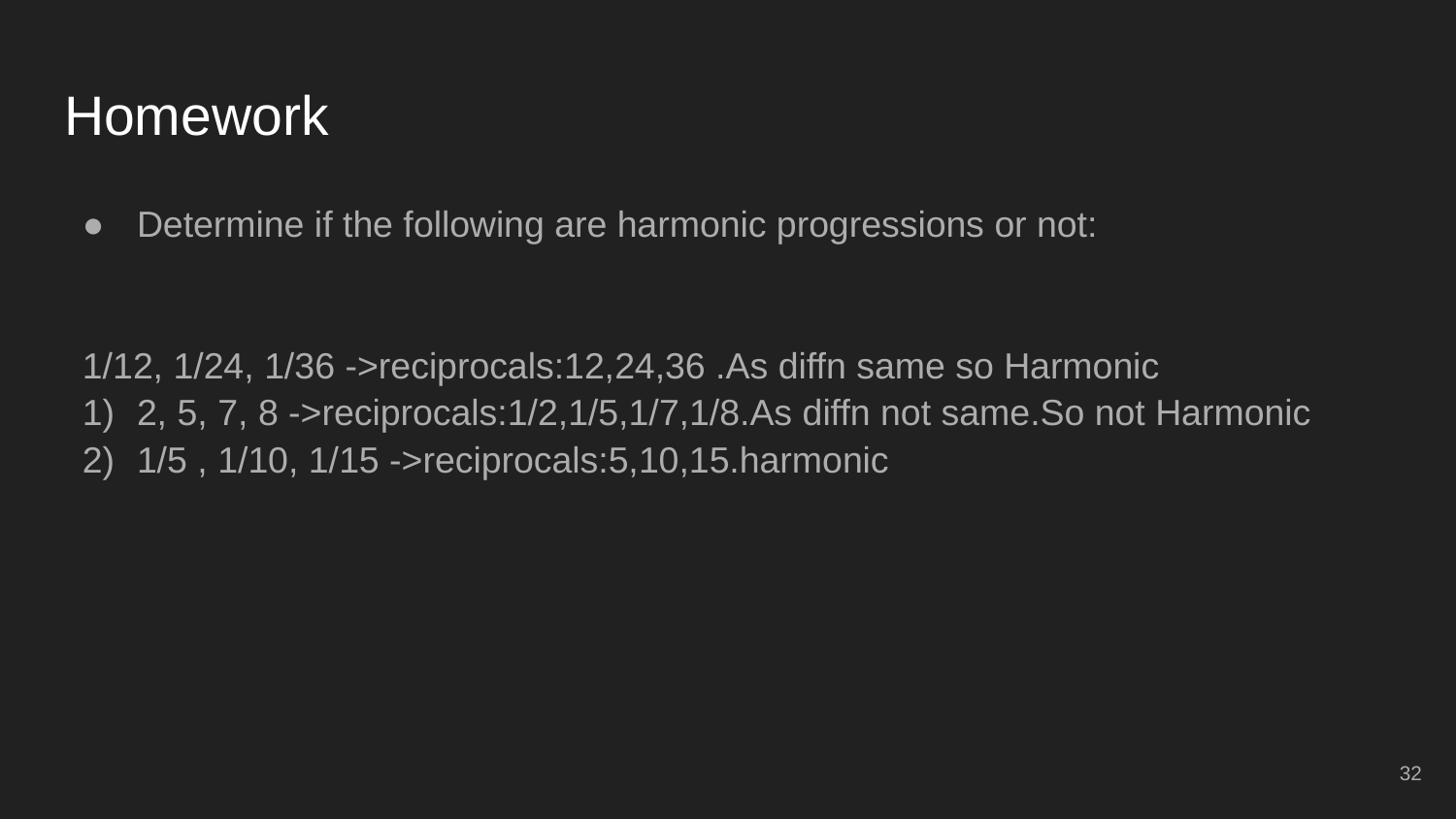

# Homework
Determine if the following are harmonic progressions or not:

1/12, 1/24, 1/36 ->reciprocals:12,24,36 .As diffn same so Harmonic
2, 5, 7, 8 ->reciprocals:1/2,1/5,1/7,1/8.As diffn not same.So not Harmonic
1/5 , 1/10, 1/15 ->reciprocals:5,10,15.harmonic
32